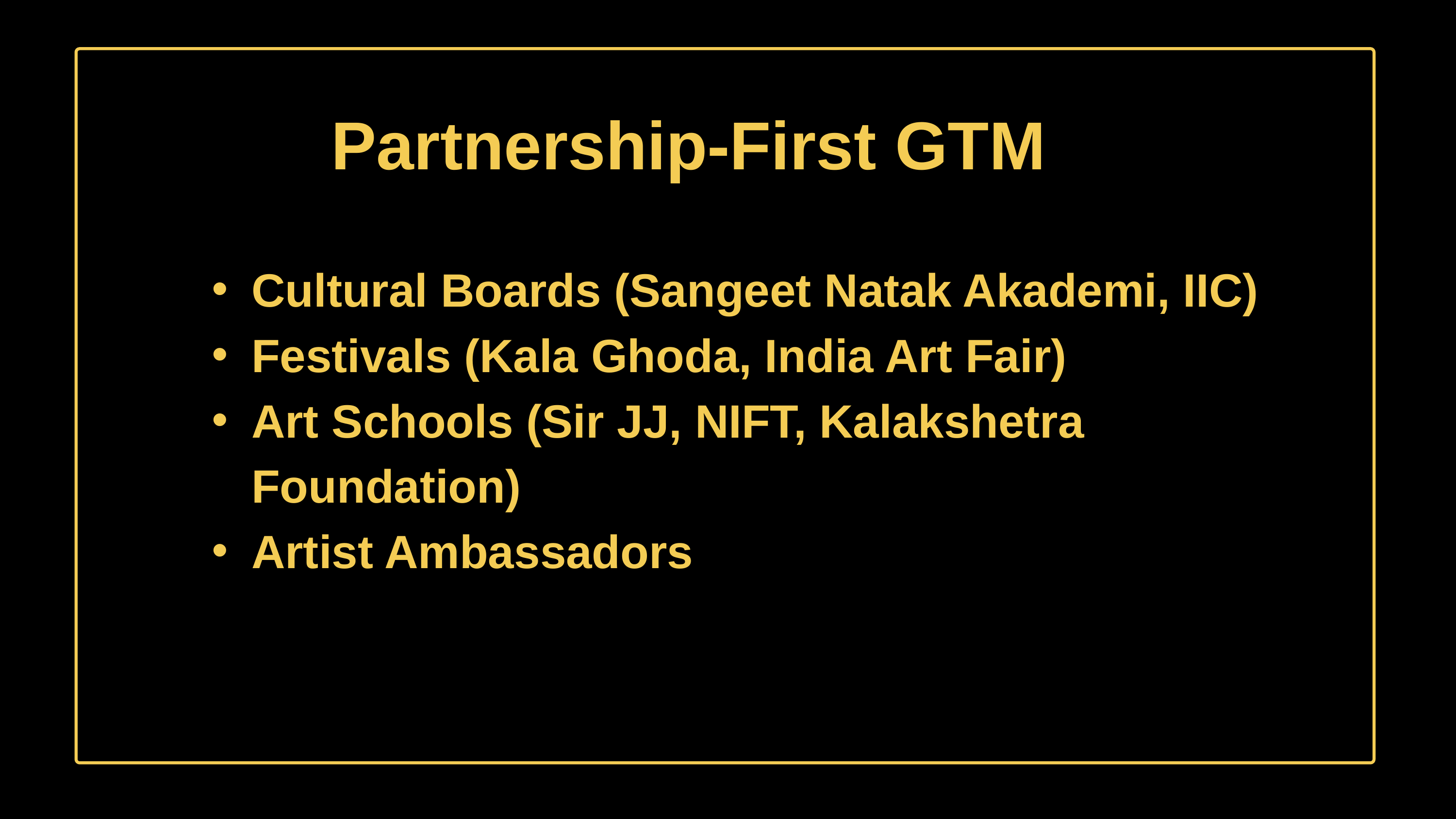

Partnership-First GTM
Cultural Boards (Sangeet Natak Akademi, IIC)
Festivals (Kala Ghoda, India Art Fair)
Art Schools (Sir JJ, NIFT, Kalakshetra Foundation)
Artist Ambassadors